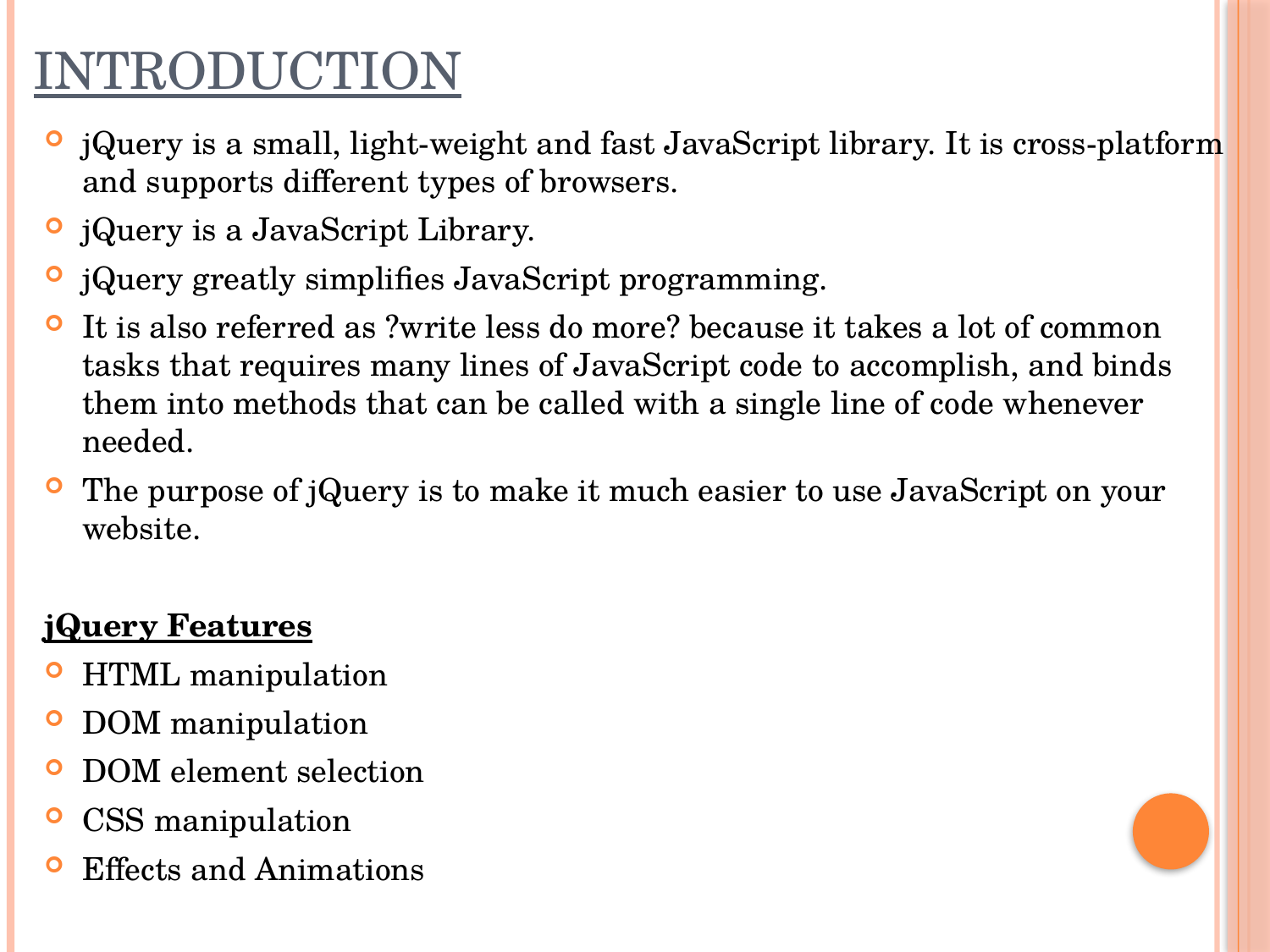

# introduction
jQuery is a small, light-weight and fast JavaScript library. It is cross-platform and supports different types of browsers.
jQuery is a JavaScript Library.
jQuery greatly simplifies JavaScript programming.
It is also referred as ?write less do more? because it takes a lot of common tasks that requires many lines of JavaScript code to accomplish, and binds them into methods that can be called with a single line of code whenever needed.
The purpose of jQuery is to make it much easier to use JavaScript on your website.

jQuery Features
HTML manipulation
DOM manipulation
DOM element selection
CSS manipulation
Effects and Animations